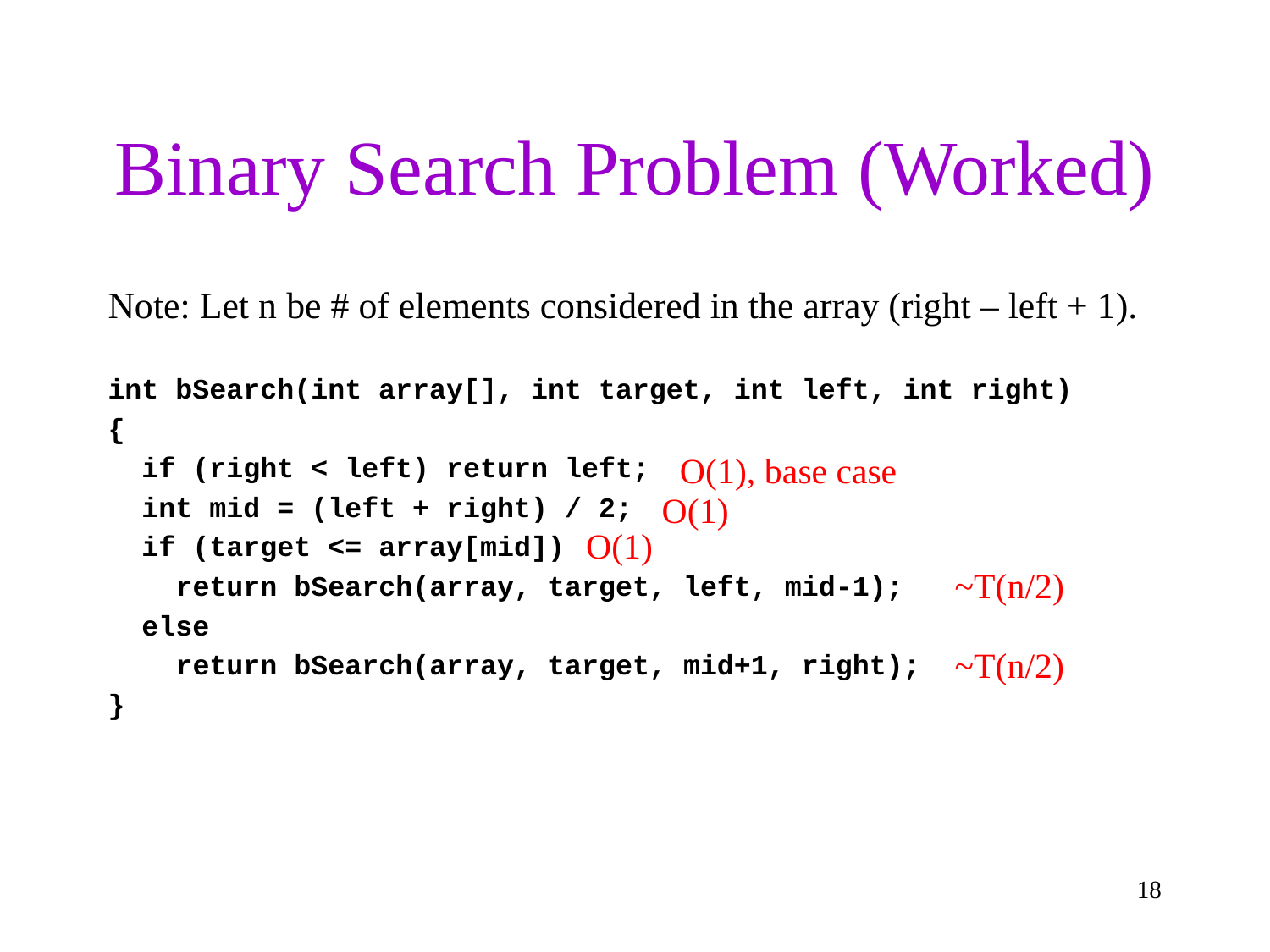

# Binary Search Problem (Worked)
Note: Let n be # of elements considered in the array (right – left + 1).

int bSearch(int array[], int target, int left, int right)
{
  if (right < left) return left;
  int mid = (left + right) / 2;
  if (target <= array[mid])
    return bSearch(array, target, left, mid-1);
  else
    return bSearch(array, target, mid+1, right);
}
O(1), base case
O(1)
O(1)
~T(n/2)
~T(n/2)
18